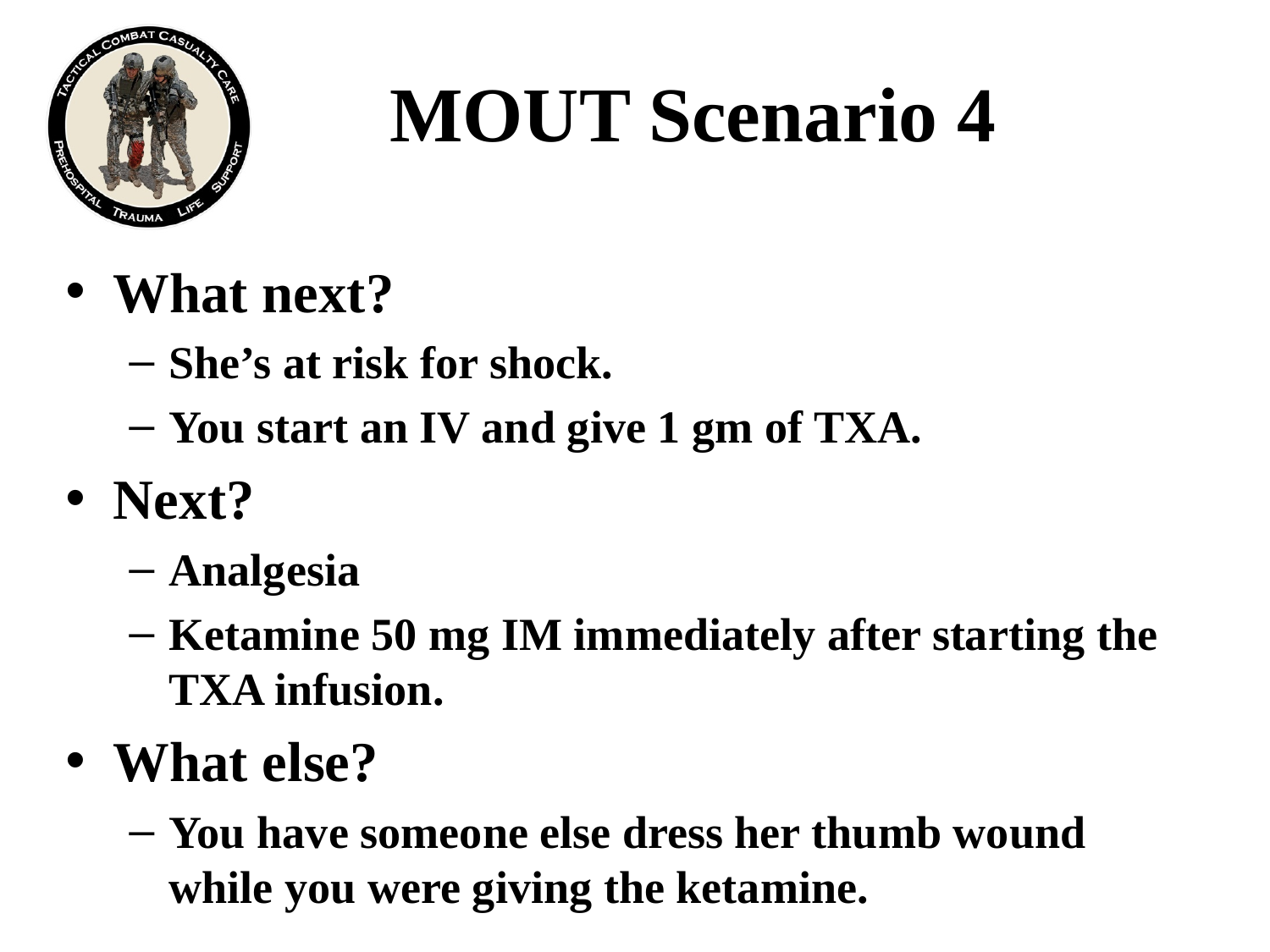

# MOUT Scenario 4
What next?
She’s at risk for shock.
You start an IV and give 1 gm of TXA.
Next?
Analgesia
Ketamine 50 mg IM immediately after starting the TXA infusion.
What else?
You have someone else dress her thumb wound while you were giving the ketamine.